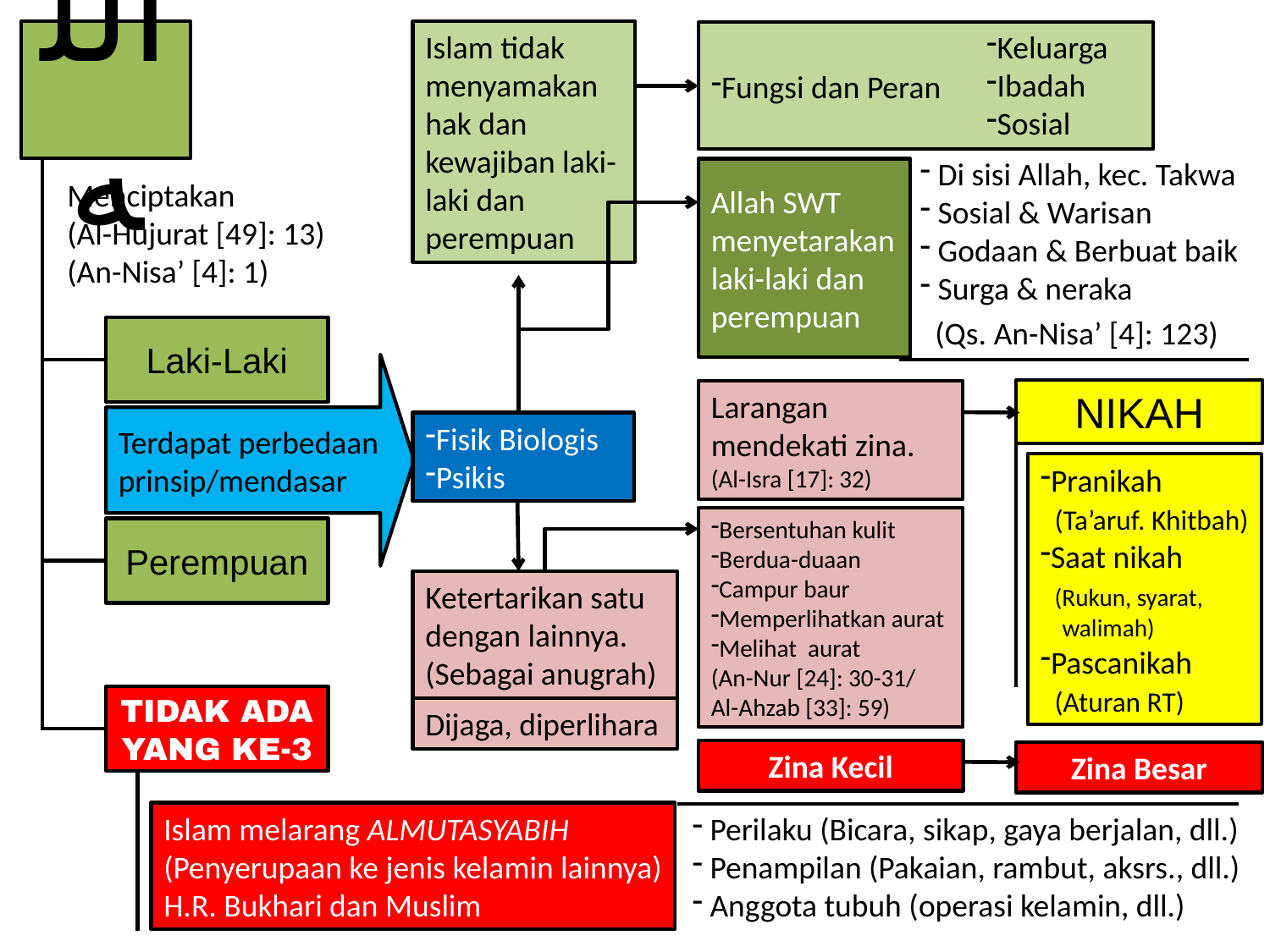

الله
Islam tidak menyamakan hak dan kewajiban laki-laki dan perempuan
Keluarga
Ibadah
Sosial

Fungsi dan Peran

 Di sisi Allah, kec. Takwa
 Sosial & Warisan
 Godaan & Berbuat baik
 Surga & neraka

Allah SWT menyetarakan laki-laki dan perempuan

Menciptakan
(Al-Hujurat [49]: 13)
(An-Nisa’ [4]: 1)
(Qs. An-Nisa’ [4]: 123)
Laki-Laki
Terdapat perbedaan
prinsip/mendasar
NIKAH
Larangan mendekati zina.
(Al-Isra [17]: 32)
Fisik Biologis
Psikis
Pranikah
  (Ta’aruf. Khitbah)
Saat nikah
  (Rukun, syarat,
    walimah)
Pascanikah
  (Aturan RT)
Bersentuhan kulit
Berdua-duaan
Campur baur
Memperlihatkan aurat
Melihat  aurat
(An-Nur [24]: 30-31/
Al-Ahzab [33]: 59)
Perempuan
Ketertarikan satu dengan lainnya.
(Sebagai anugrah)
TIDAK ADA YANG KE-3
Dijaga, diperlihara
Zina Kecil
Zina Besar
Islam melarang ALMUTASYABIH
(Penyerupaan ke jenis kelamin lainnya)
H.R. Bukhari dan Muslim
 Perilaku (Bicara, sikap, gaya berjalan, dll.)
 Penampilan (Pakaian, rambut, aksrs., dll.)
 Anggota tubuh (operasi kelamin, dll.)